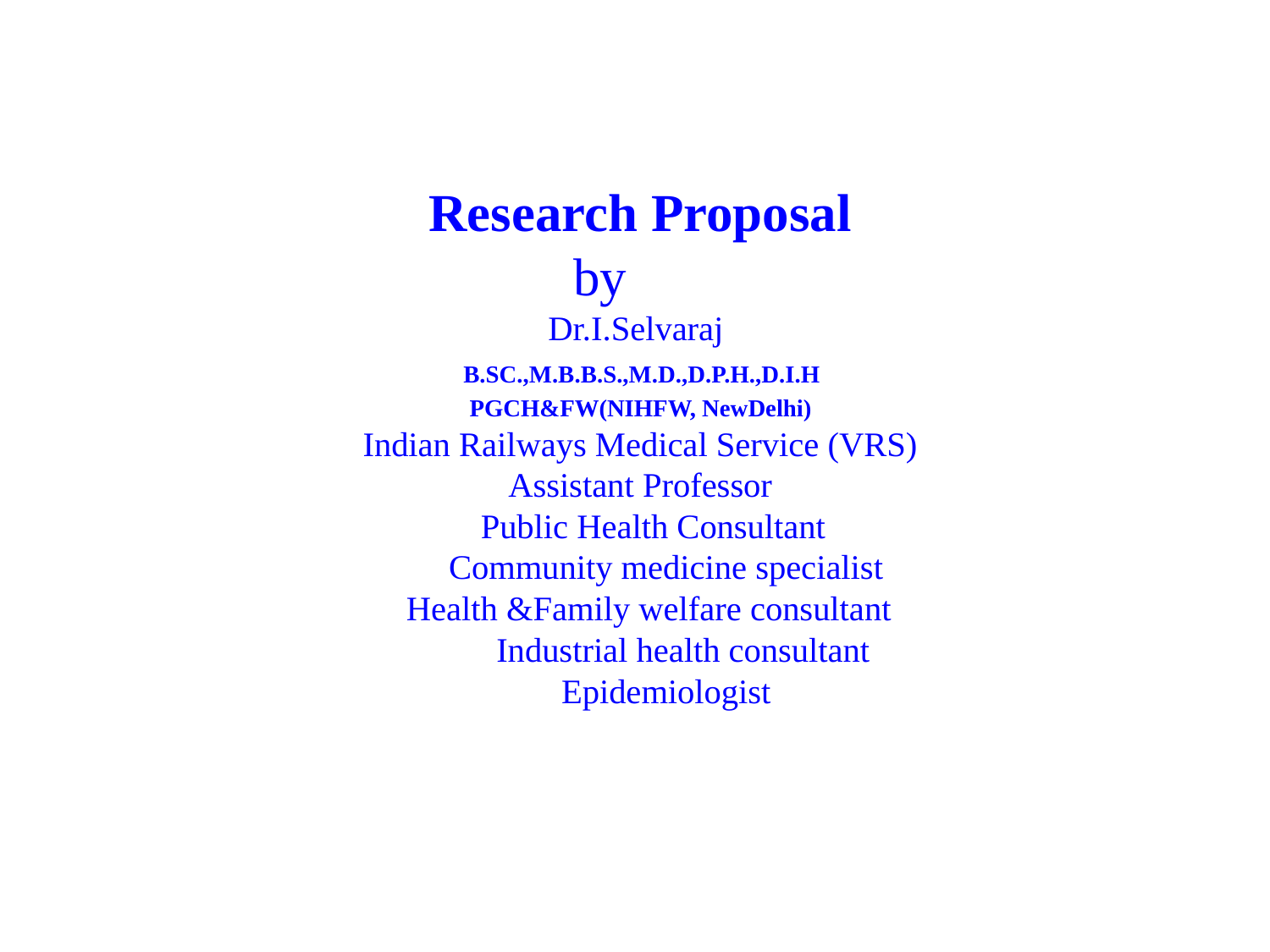

# Research Proposal by Dr.I.Selvaraj B.SC.,M.B.B.S.,M.D.,D.P.H.,D.I.H PGCH&FW(NIHFW, NewDelhi) Indian Railways Medical Service (VRS) Assistant Professor Public Health Consultant Community medicine specialist Health &Family welfare consultant Industrial health consultant Epidemiologist